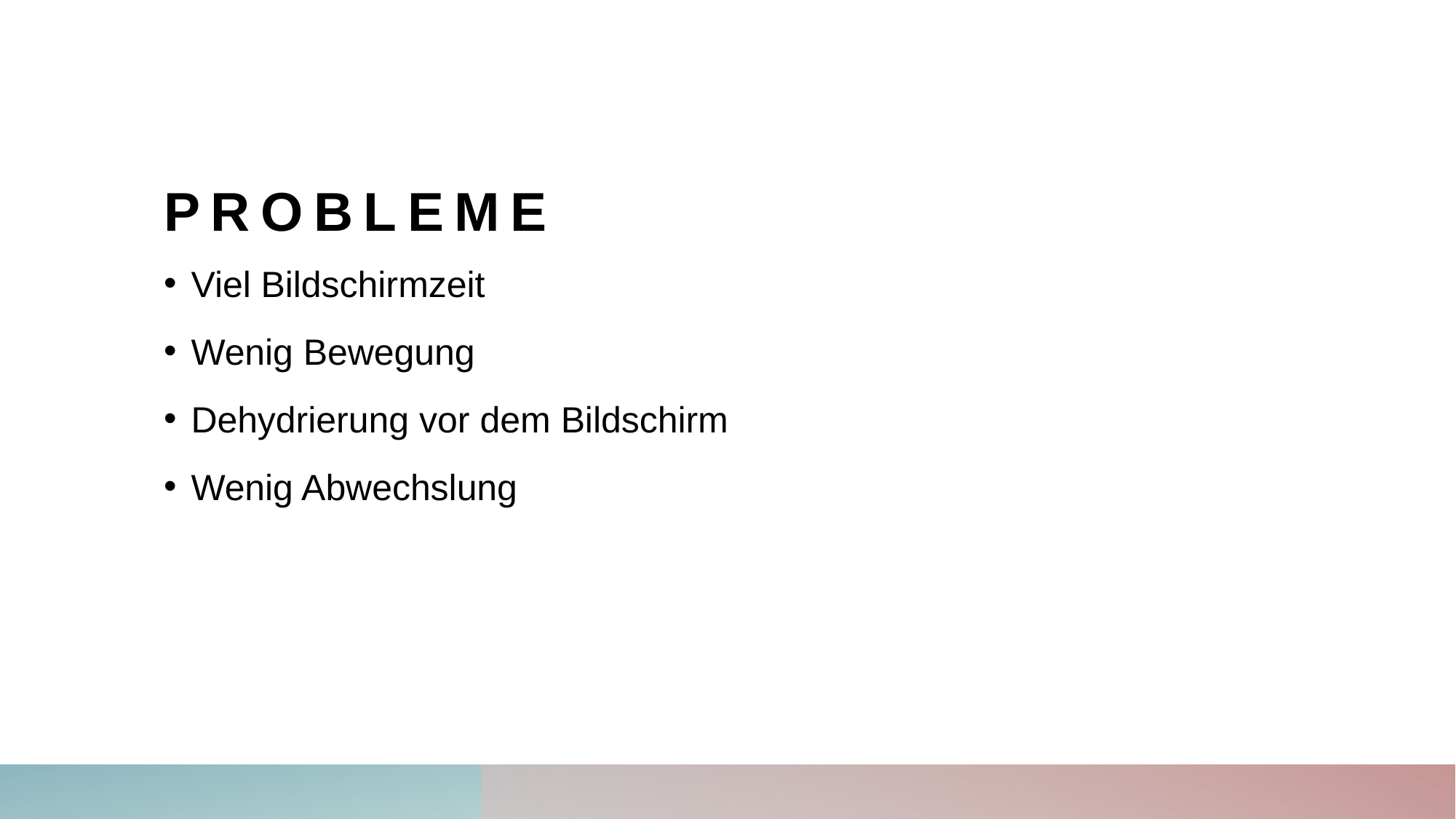

# Probleme
Viel Bildschirmzeit
Wenig Bewegung
Dehydrierung vor dem Bildschirm
Wenig Abwechslung